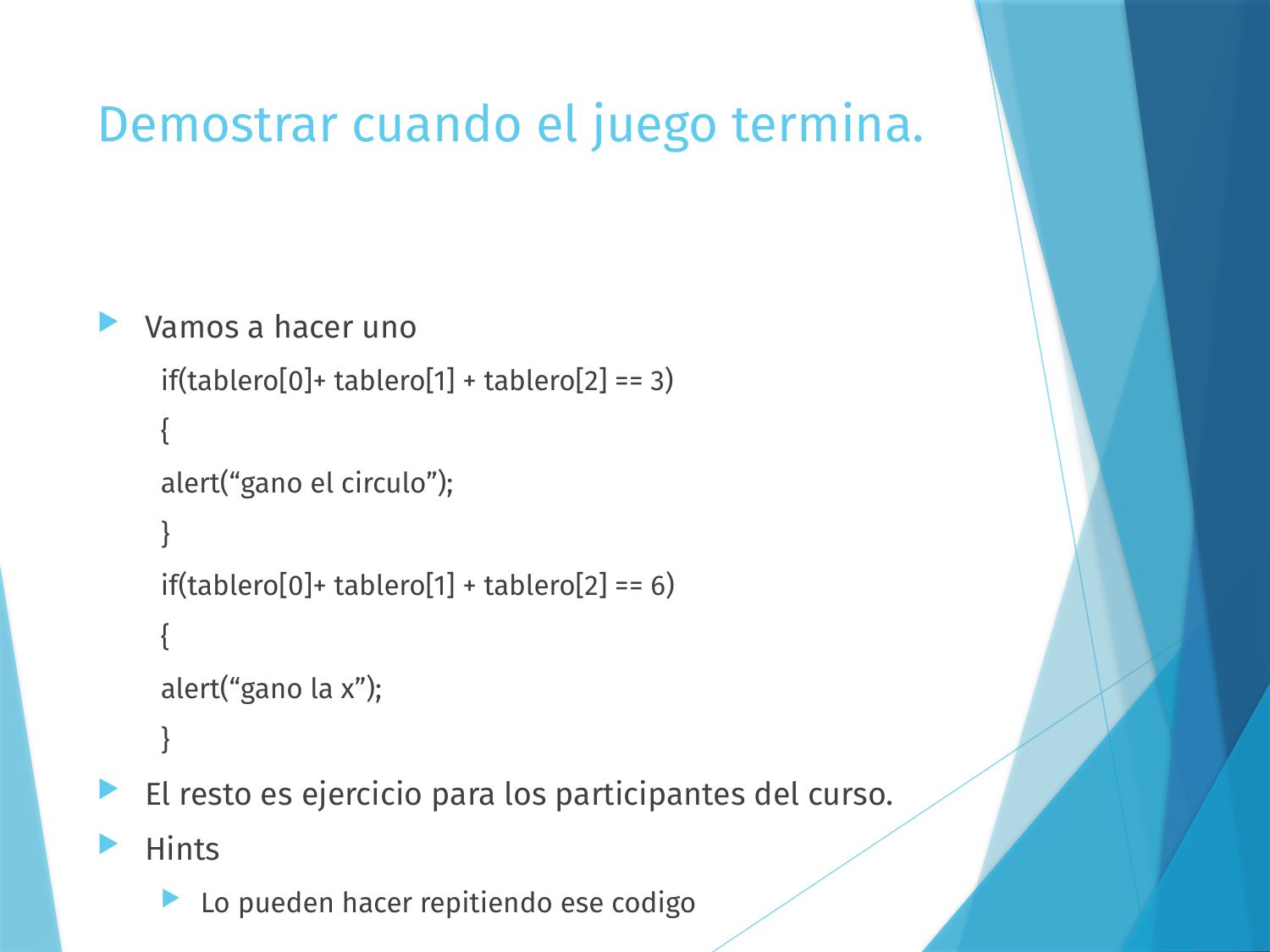

# Demostrar cuando el juego termina.
Vamos a hacer uno
if(tablero[0]+ tablero[1] + tablero[2] == 3)
{
alert(“gano el circulo”);
}
if(tablero[0]+ tablero[1] + tablero[2] == 6)
{
alert(“gano la x”);
}
El resto es ejercicio para los participantes del curso.
Hints
Lo pueden hacer repitiendo ese codigo